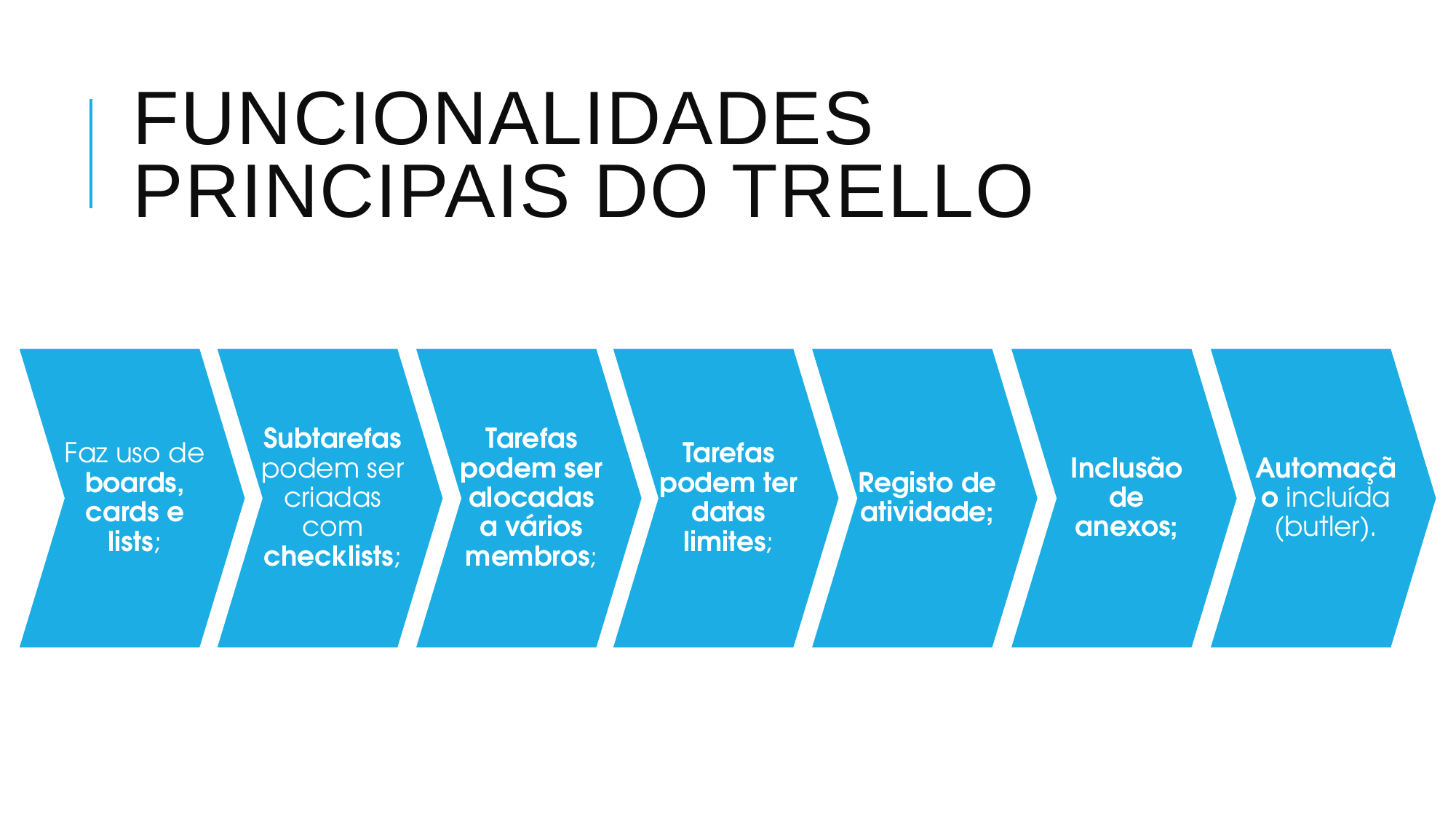

# Funcionalidades principais do Trello
Faz uso de boards, cards e lists;
Subtarefas podem ser criadas com checklists;
Tarefas podem ser alocadas a vários membros;
Tarefas podem ter datas limites;
Registo de atividade;
Inclusão de anexos;
Automação incluída (butler).